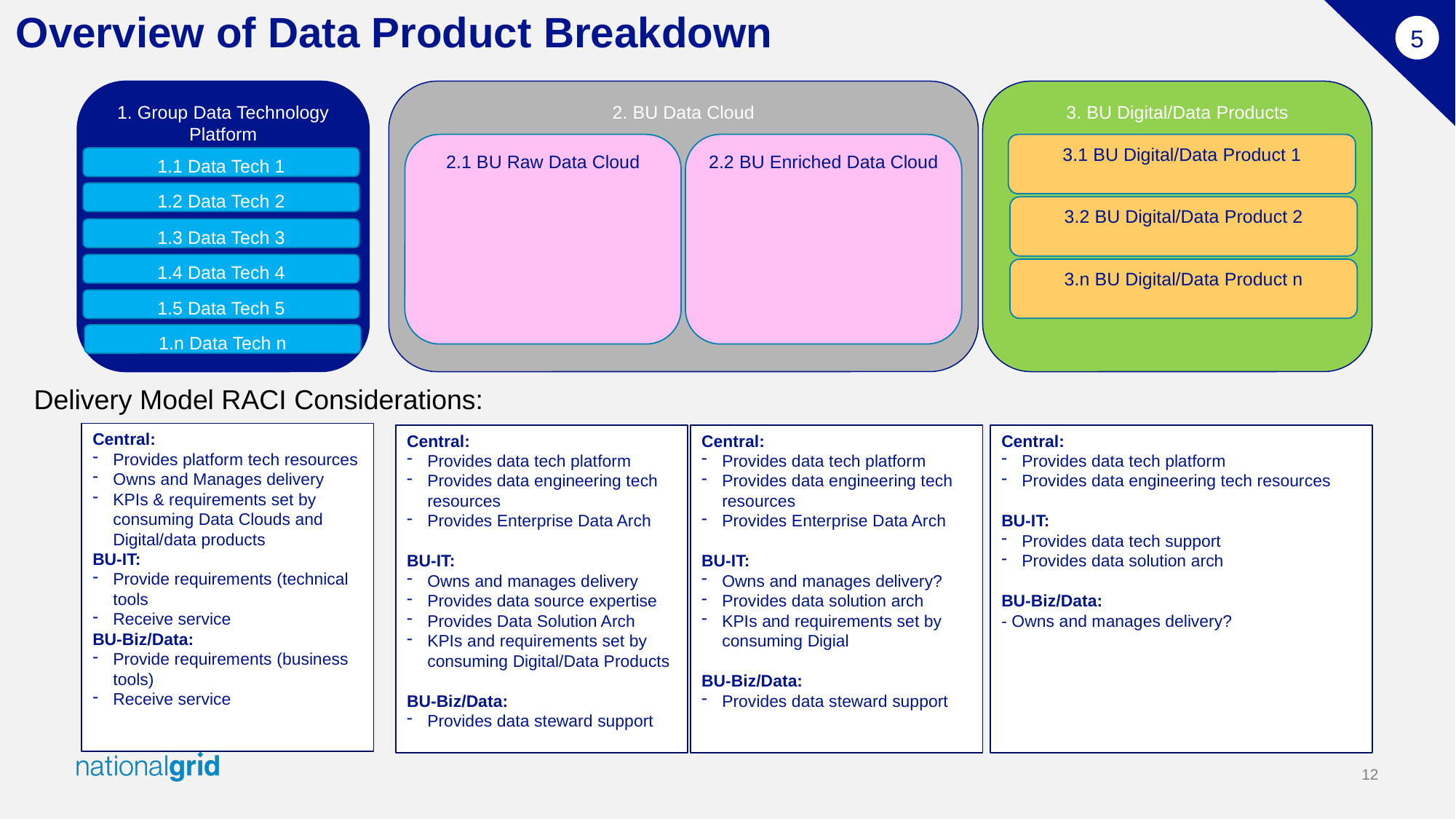

# Overview of Data Product Breakdown
5
1. Group Data Technology Platform
2. BU Data Cloud
3. BU Digital/Data Products
2.1 BU Raw Data Cloud
2.2 BU Enriched Data Cloud
3.1 BU Digital/Data Product 1
1.1 Data Tech 1
1.2 Data Tech 2
3.2 BU Digital/Data Product 2
1.3 Data Tech 3
1.4 Data Tech 4
3.n BU Digital/Data Product n
1.5 Data Tech 5
1.n Data Tech n
Delivery Model RACI Considerations:
Central:
Provides platform tech resources
Owns and Manages delivery
KPIs & requirements set by consuming Data Clouds and Digital/data products
BU-IT:
Provide requirements (technical tools
Receive service
BU-Biz/Data:
Provide requirements (business tools)
Receive service
Central:
Provides data tech platform
Provides data engineering tech resources
Provides Enterprise Data Arch

BU-IT:
Owns and manages delivery
Provides data source expertise
Provides Data Solution Arch
KPIs and requirements set by consuming Digital/Data Products

BU-Biz/Data:
Provides data steward support
Central:
Provides data tech platform
Provides data engineering tech resources
Provides Enterprise Data Arch

BU-IT:
Owns and manages delivery?
Provides data solution arch
KPIs and requirements set by consuming Digial

BU-Biz/Data:
Provides data steward support

Central:
Provides data tech platform
Provides data engineering tech resources

BU-IT:
Provides data tech support
Provides data solution arch

BU-Biz/Data:
- Owns and manages delivery?